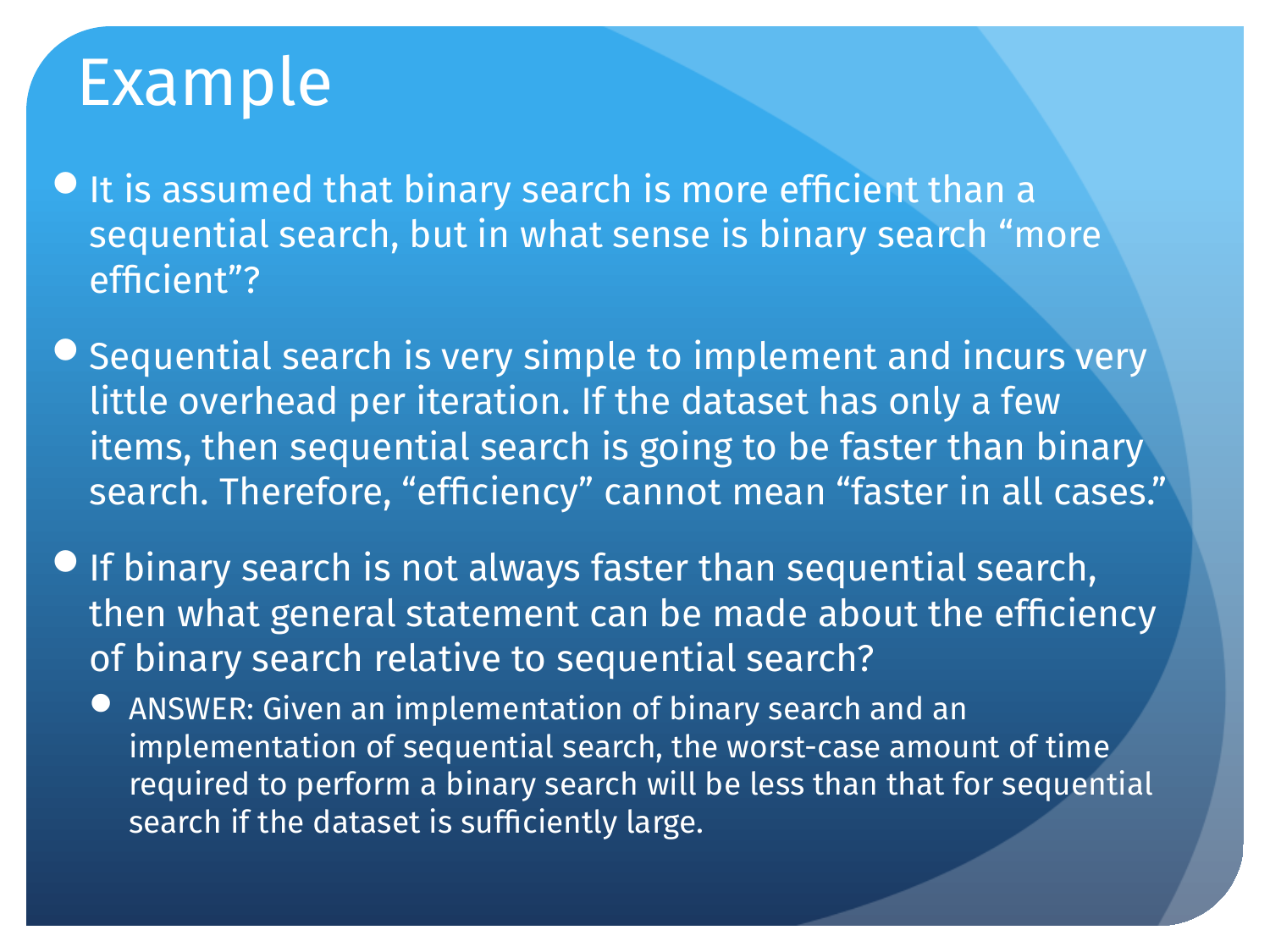

# Example
It is assumed that binary search is more efficient than a sequential search, but in what sense is binary search “more efficient”?
Sequential search is very simple to implement and incurs very little overhead per iteration. If the dataset has only a few items, then sequential search is going to be faster than binary search. Therefore, “efficiency” cannot mean “faster in all cases.”
If binary search is not always faster than sequential search, then what general statement can be made about the efficiency of binary search relative to sequential search?
ANSWER: Given an implementation of binary search and an implementation of sequential search, the worst-case amount of time required to perform a binary search will be less than that for sequential search if the dataset is sufficiently large.